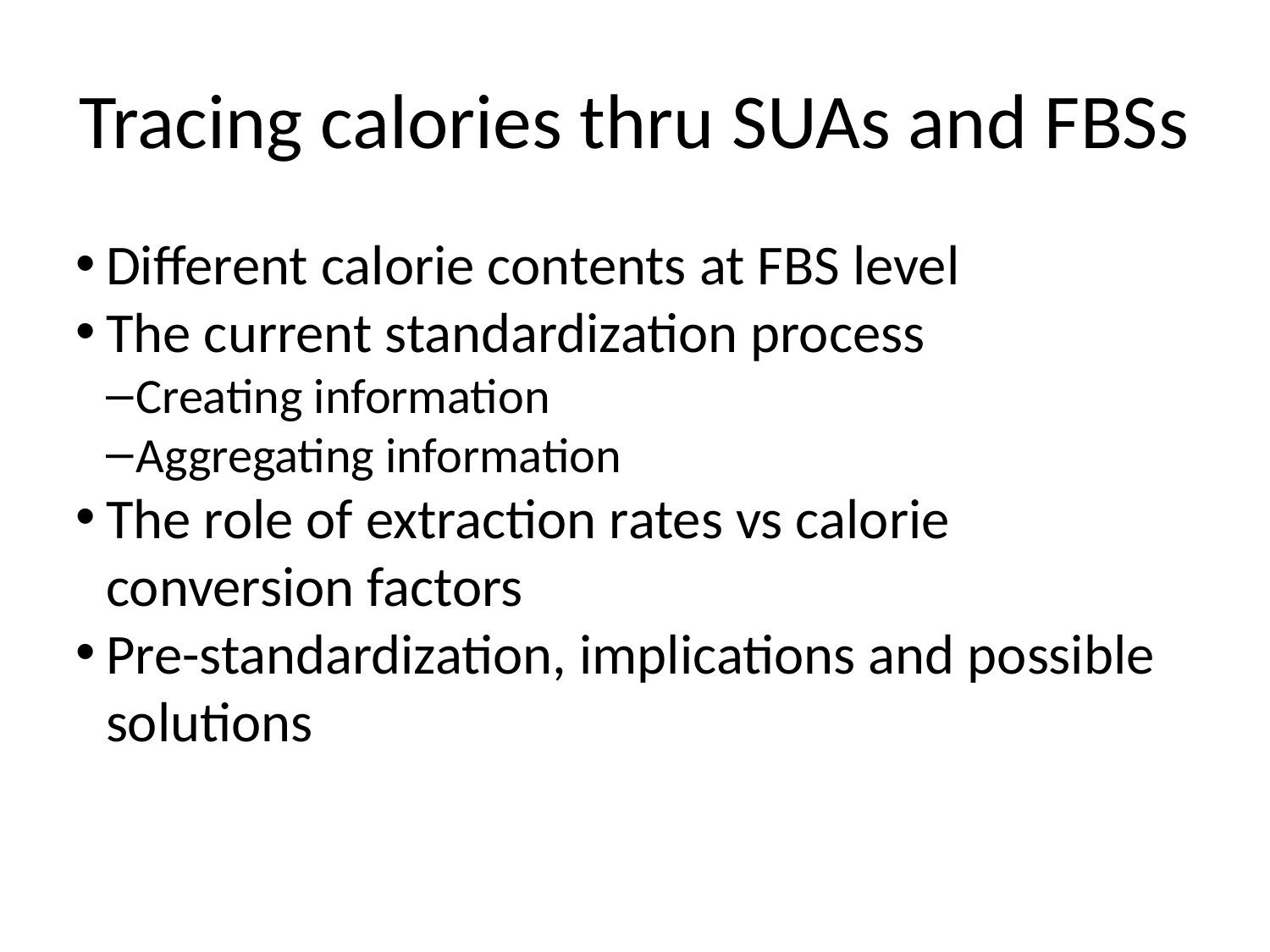

Tracing calories thru SUAs and FBSs
Different calorie contents at FBS level
The current standardization process
Creating information
Aggregating information
The role of extraction rates vs calorie conversion factors
Pre-standardization, implications and possible solutions